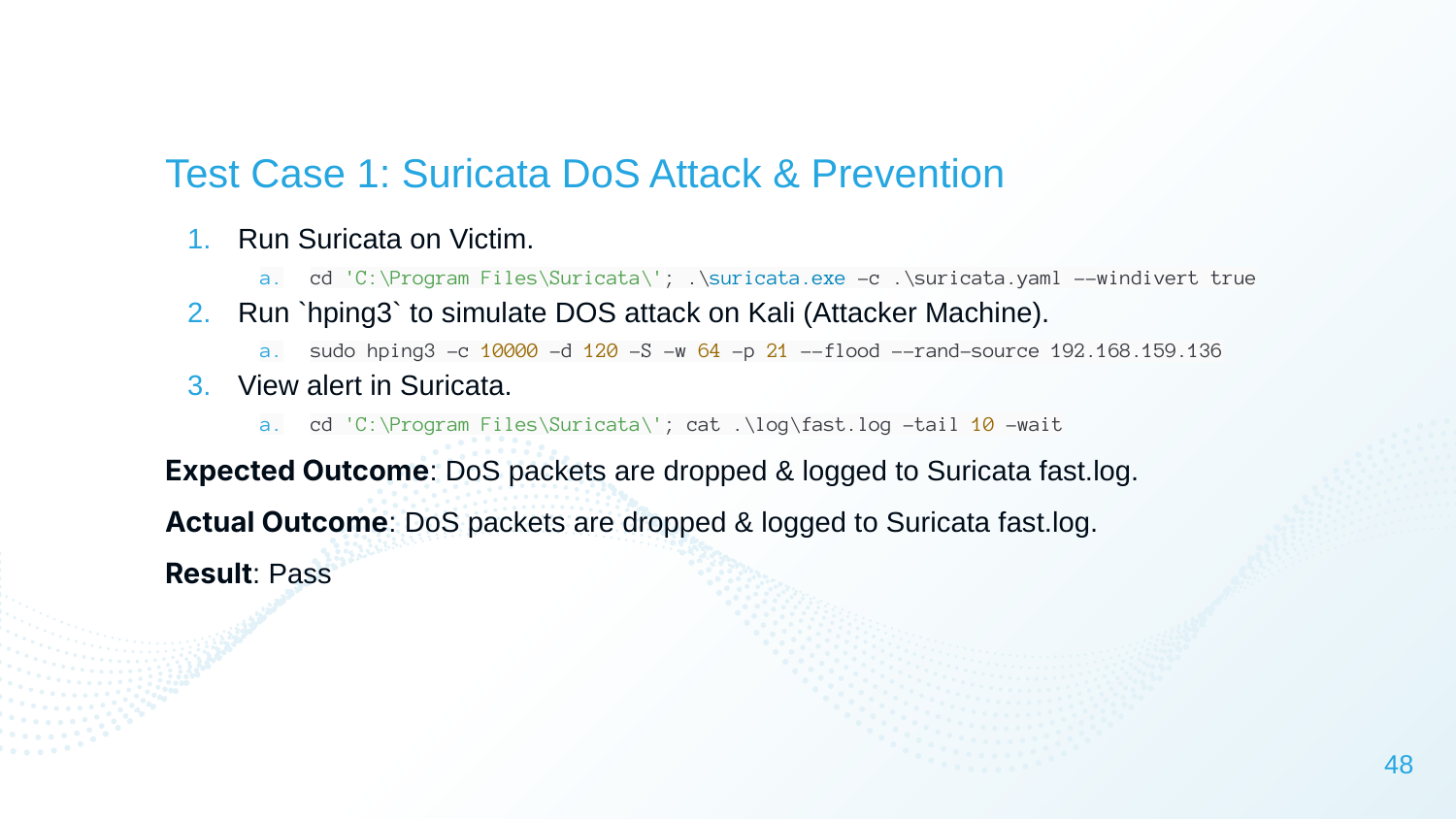

# Test Case 1: Suricata DoS Attack & Prevention
Run Suricata on Victim.
cd 'C:\Program Files\Suricata\'; .\suricata.exe -c .\suricata.yaml --windivert true
Run `hping3` to simulate DOS attack on Kali (Attacker Machine).
sudo hping3 -c 10000 -d 120 -S -w 64 -p 21 --flood --rand-source 192.168.159.136
View alert in Suricata.
cd 'C:\Program Files\Suricata\'; cat .\log\fast.log -tail 10 -wait
Expected Outcome: DoS packets are dropped & logged to Suricata fast.log.
Actual Outcome: DoS packets are dropped & logged to Suricata fast.log.
Result: Pass
48